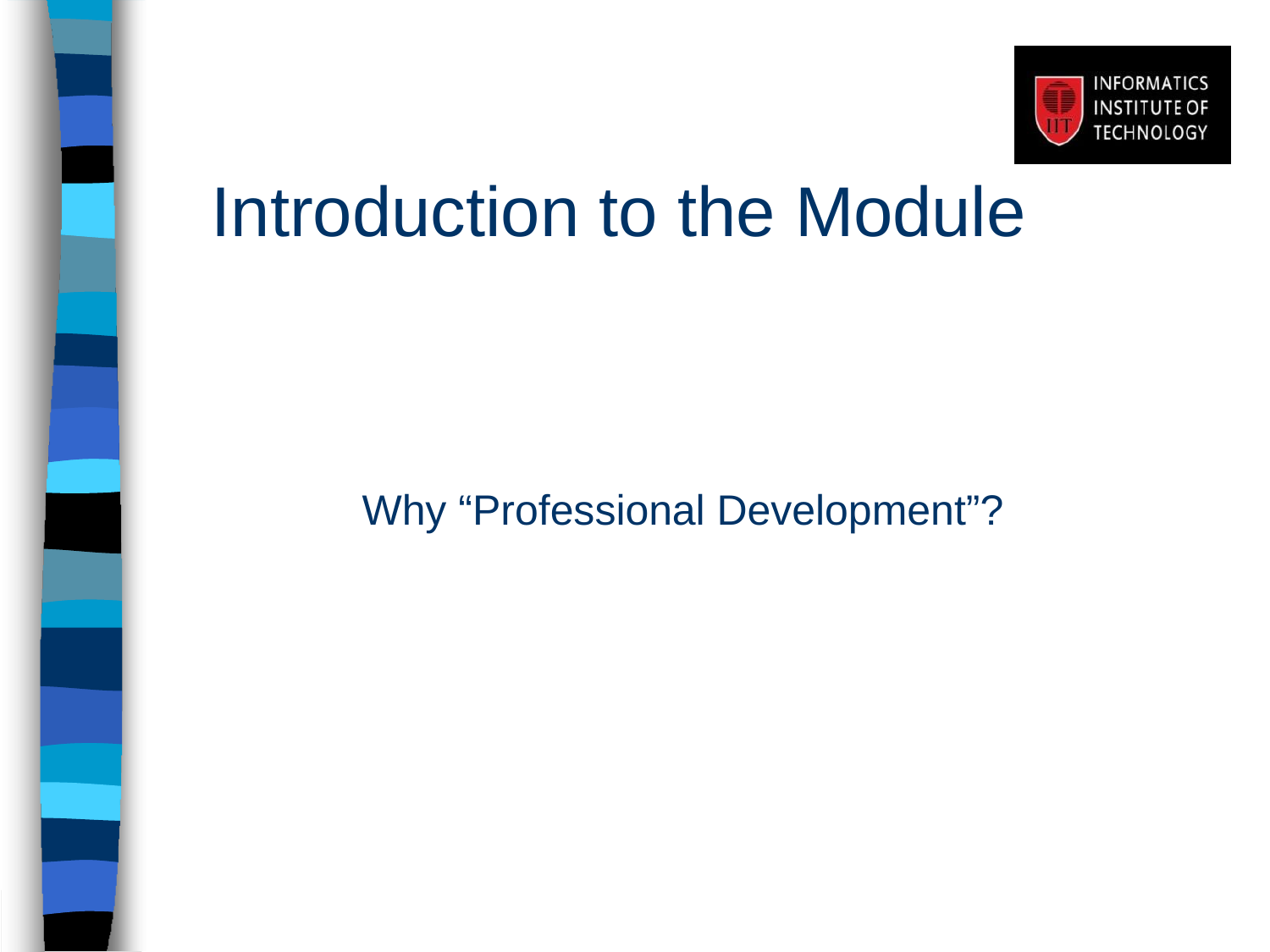

# Introduction to the Module
Why “Professional Development”?